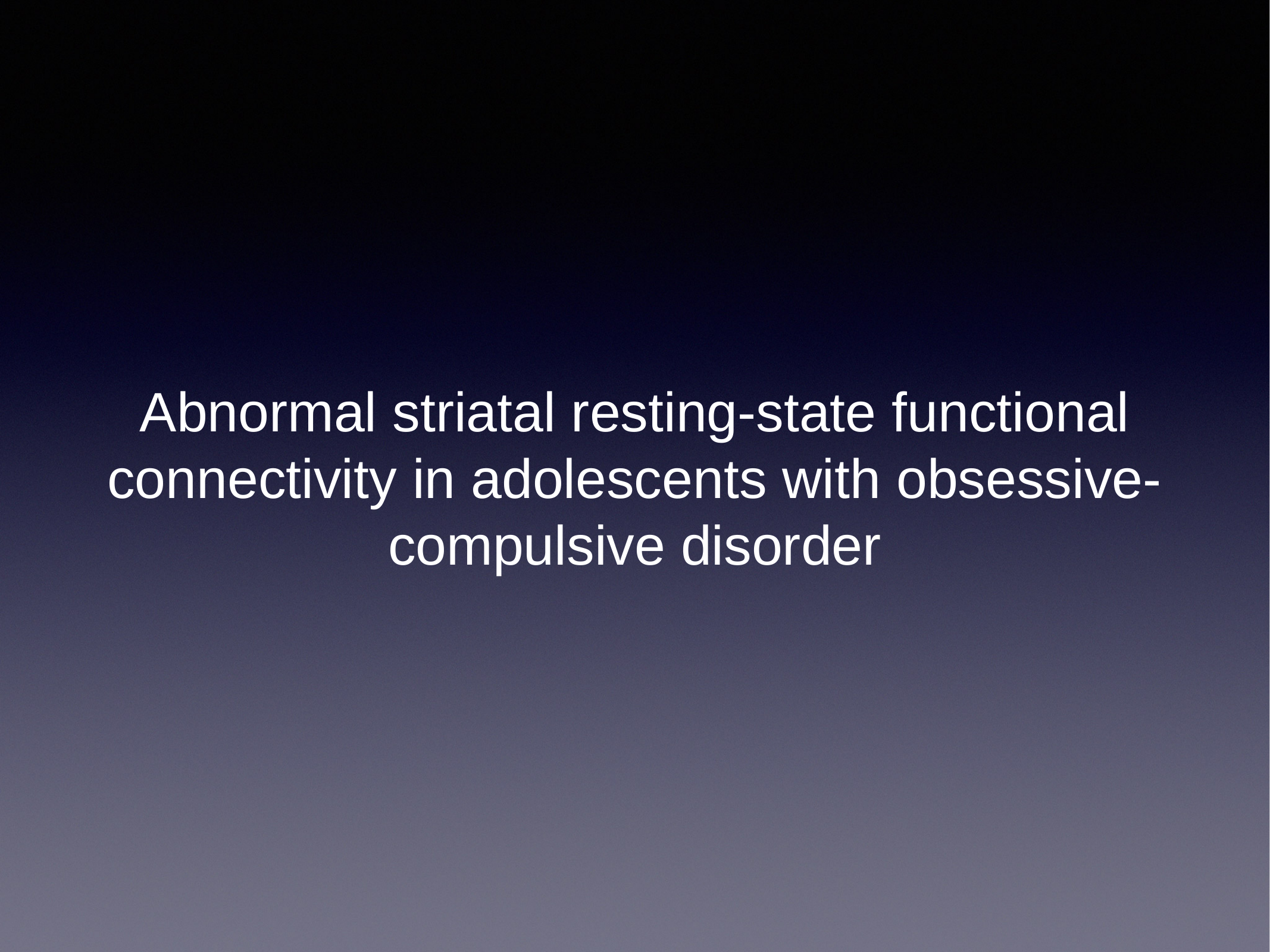

# Abnormal striatal resting-state functional connectivity in adolescents with obsessive-compulsive disorder